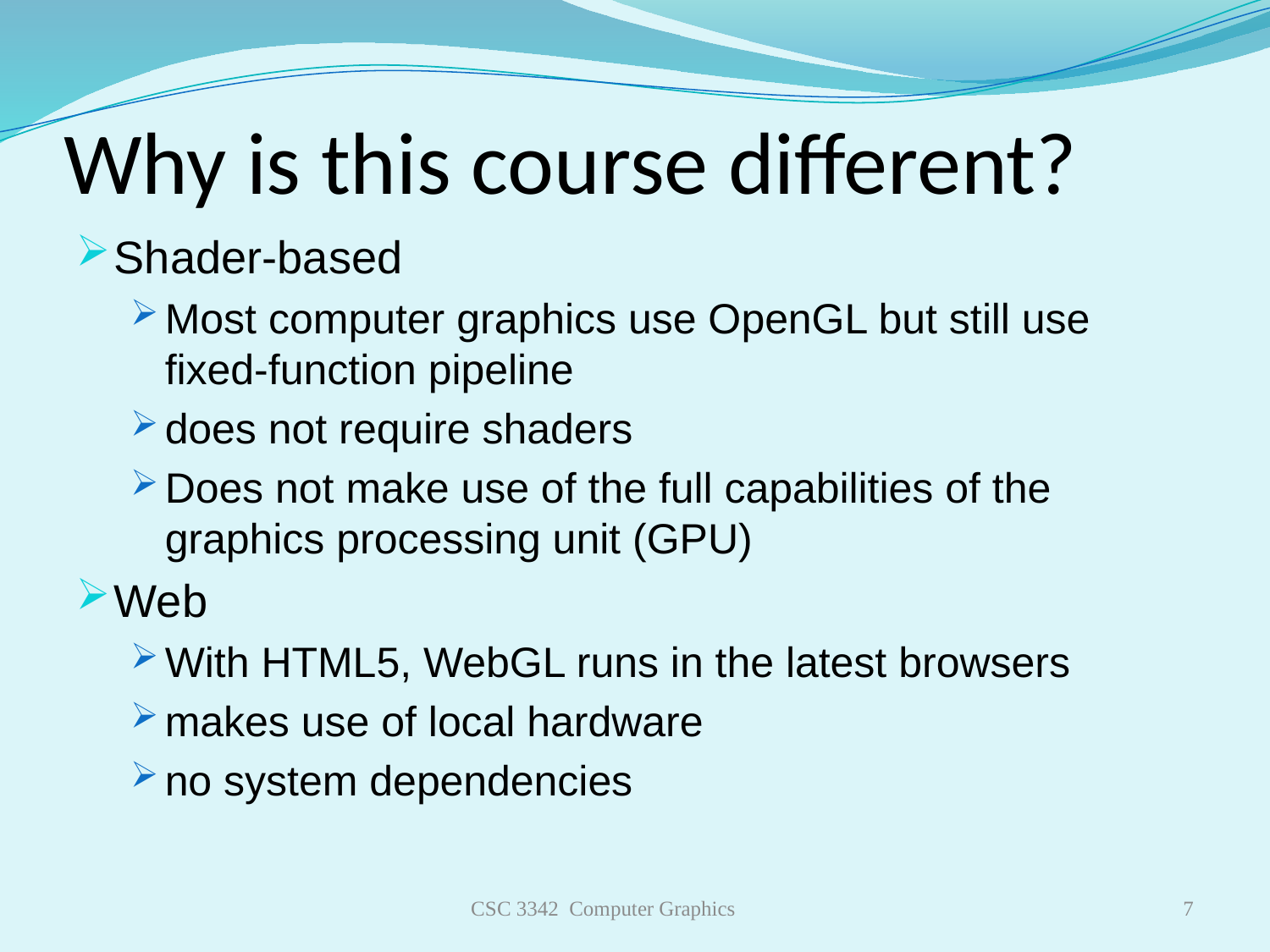

# Why is this course different?
Shader-based
Most computer graphics use OpenGL but still use fixed-function pipeline
does not require shaders
Does not make use of the full capabilities of the graphics processing unit (GPU)
Web
With HTML5, WebGL runs in the latest browsers
makes use of local hardware
no system dependencies
CSC 3342  Computer Graphics
7